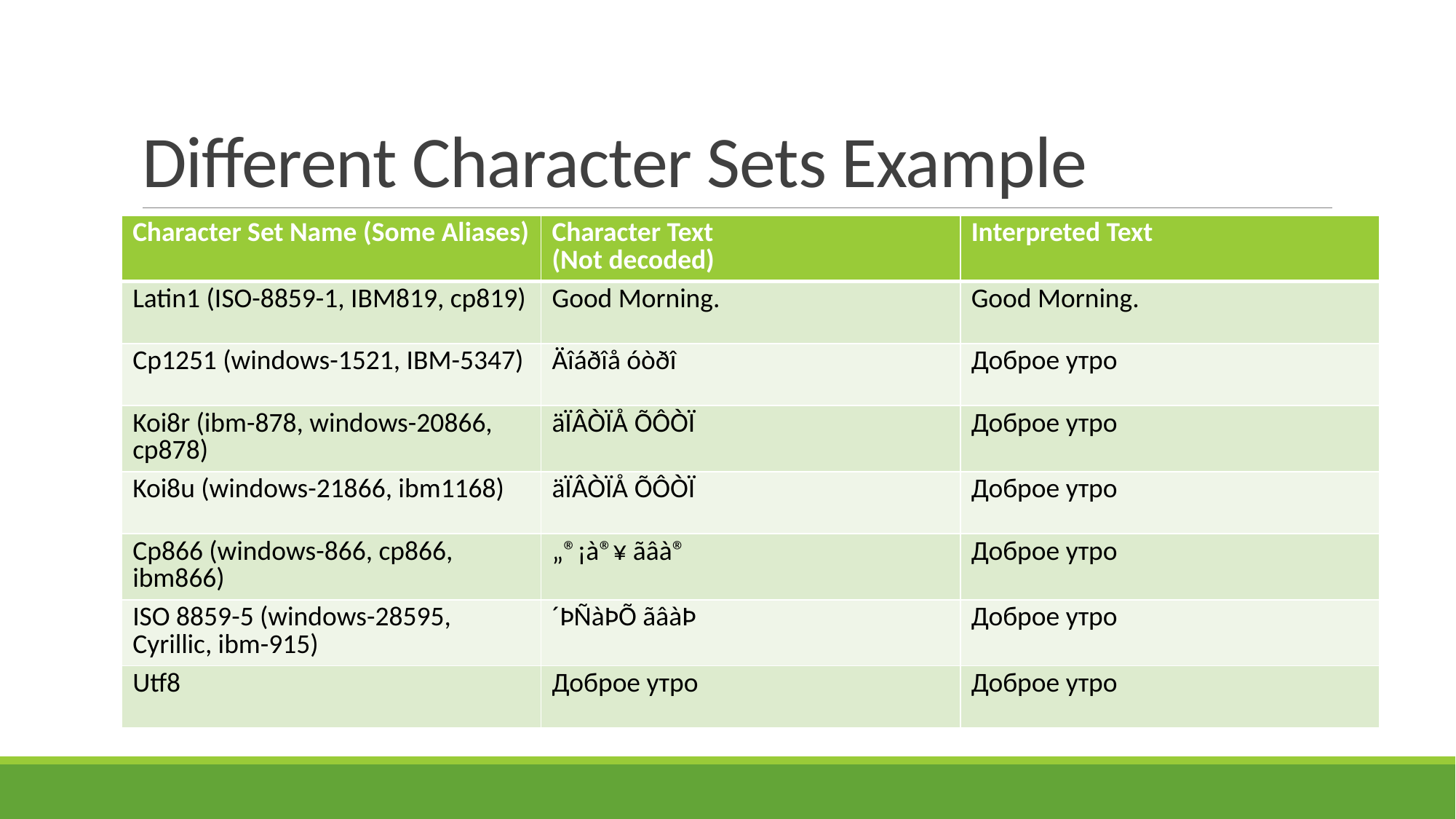

# Different Character Sets Example
| Character Set Name (Some Aliases) | Character Text (Not decoded) | Interpreted Text |
| --- | --- | --- |
| Latin1 (ISO-8859-1, IBM819, cp819) | Good Morning. | Good Morning. |
| Cp1251 (windows-1521, IBM-5347) | Äîáðîå óòðî | Доброе утро |
| Koi8r (ibm-878, windows-20866, cp878) | äÏÂÒÏÅ ÕÔÒÏ | Доброе утро |
| Koi8u (windows-21866, ibm1168) | äÏÂÒÏÅ ÕÔÒÏ | Доброе утро |
| Cp866 (windows-866, cp866, ibm866) | „®¡à®¥ ãâà® | Доброе утро |
| ISO 8859-5 (windows-28595, Cyrillic, ibm-915) | ´ÞÑàÞÕ ãâàÞ | Доброе утро |
| Utf8 | Доброе утро | Доброе утро |